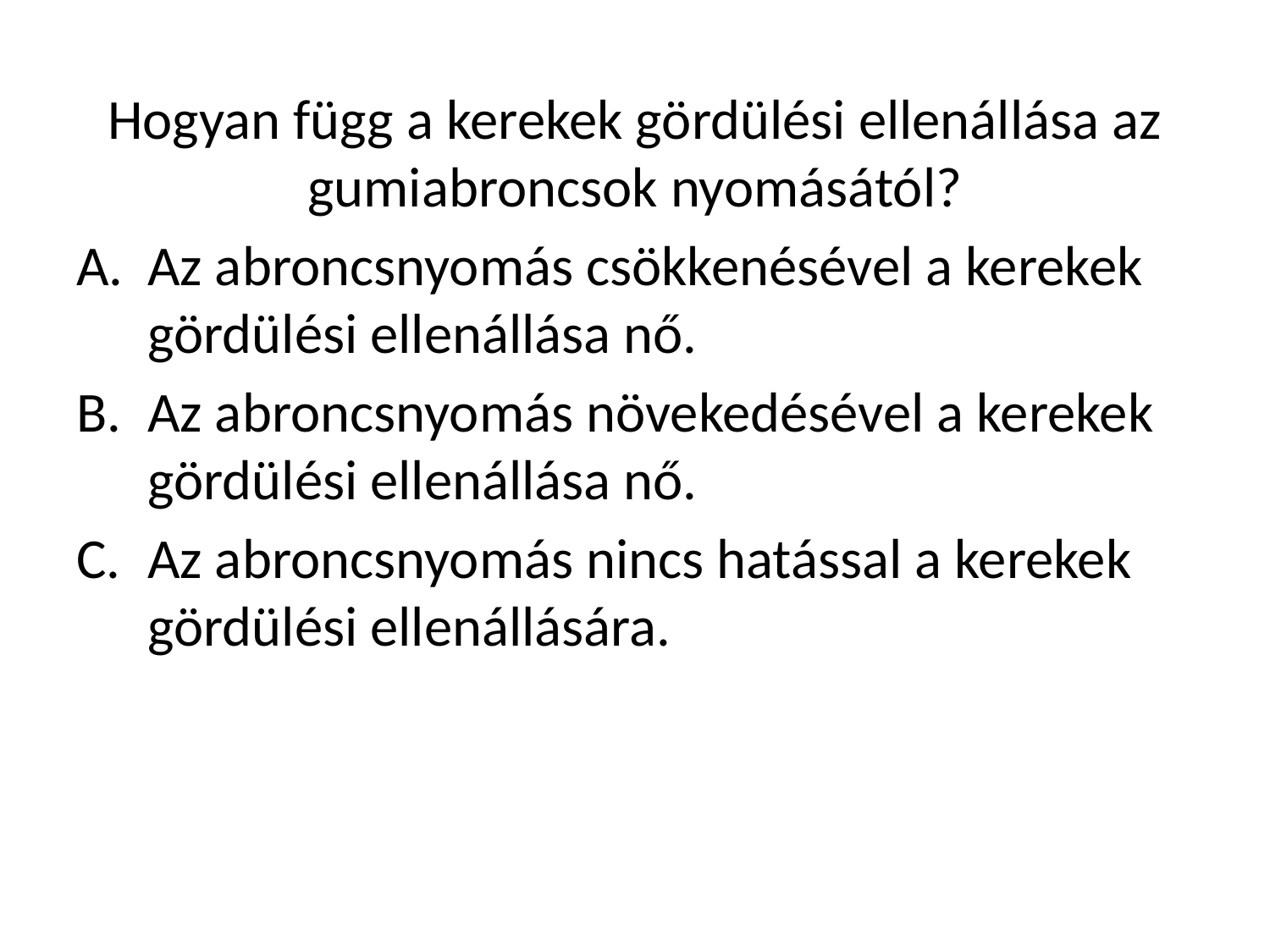

Hogyan függ a kerekek gördülési ellenállása az gumiabroncsok nyomásától?
Az abroncsnyomás csökkenésével a kerekek gördülési ellenállása nő.
Az abroncsnyomás növekedésével a kerekek gördülési ellenállása nő.
Az abroncsnyomás nincs hatással a kerekek gördülési ellenállására.